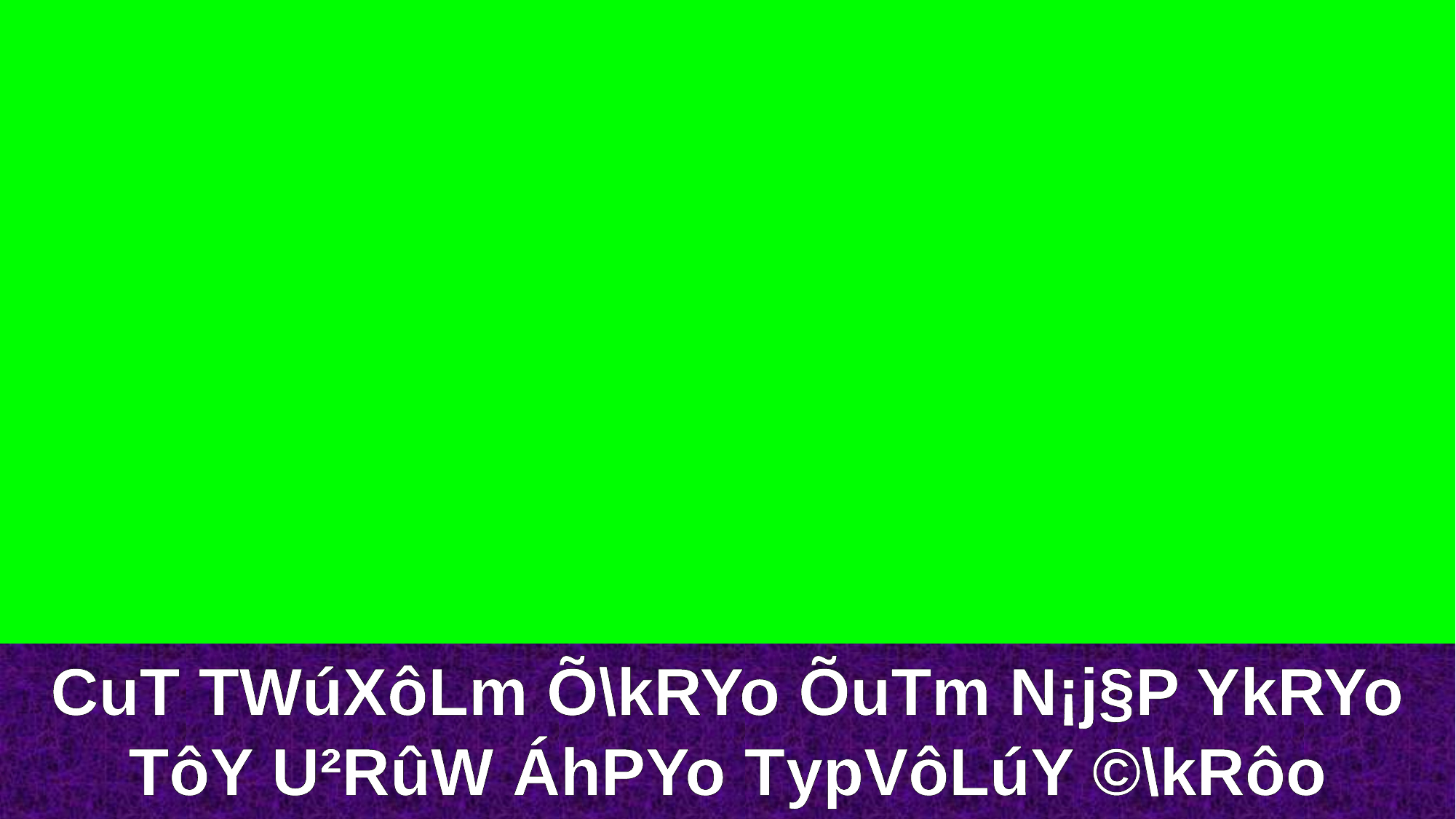

CuT TWúXôLm Õ\kRYo ÕuTm N¡j§P YkRYo
TôY U²RûW ÁhPYo TypVôLúY ©\kRôo